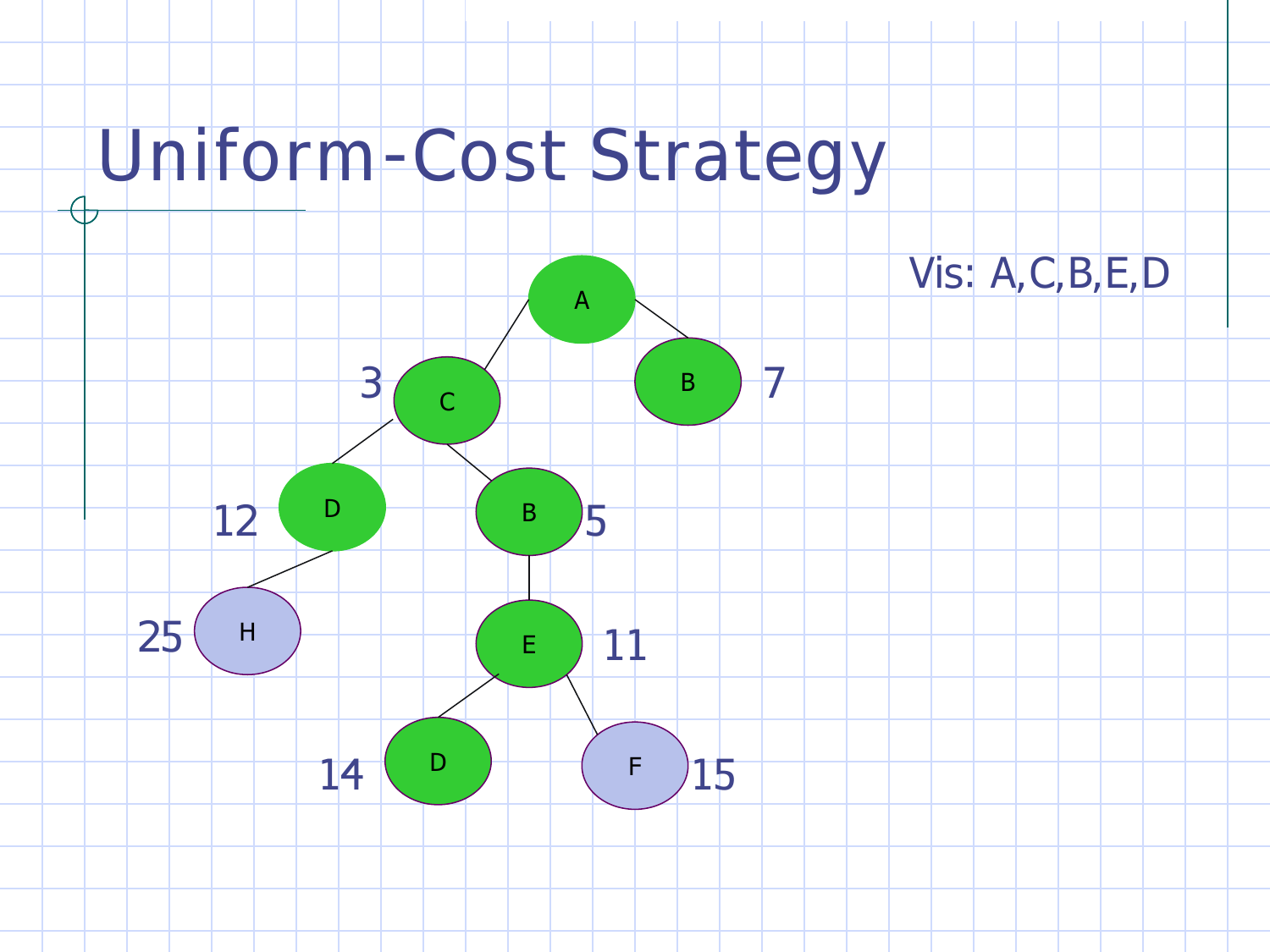

# Uniform-Cost Strategy
Vis: A,C,B,E,D
A
B
3
7
C
D
B
12
5
H
25
E
11
D
F
14
15